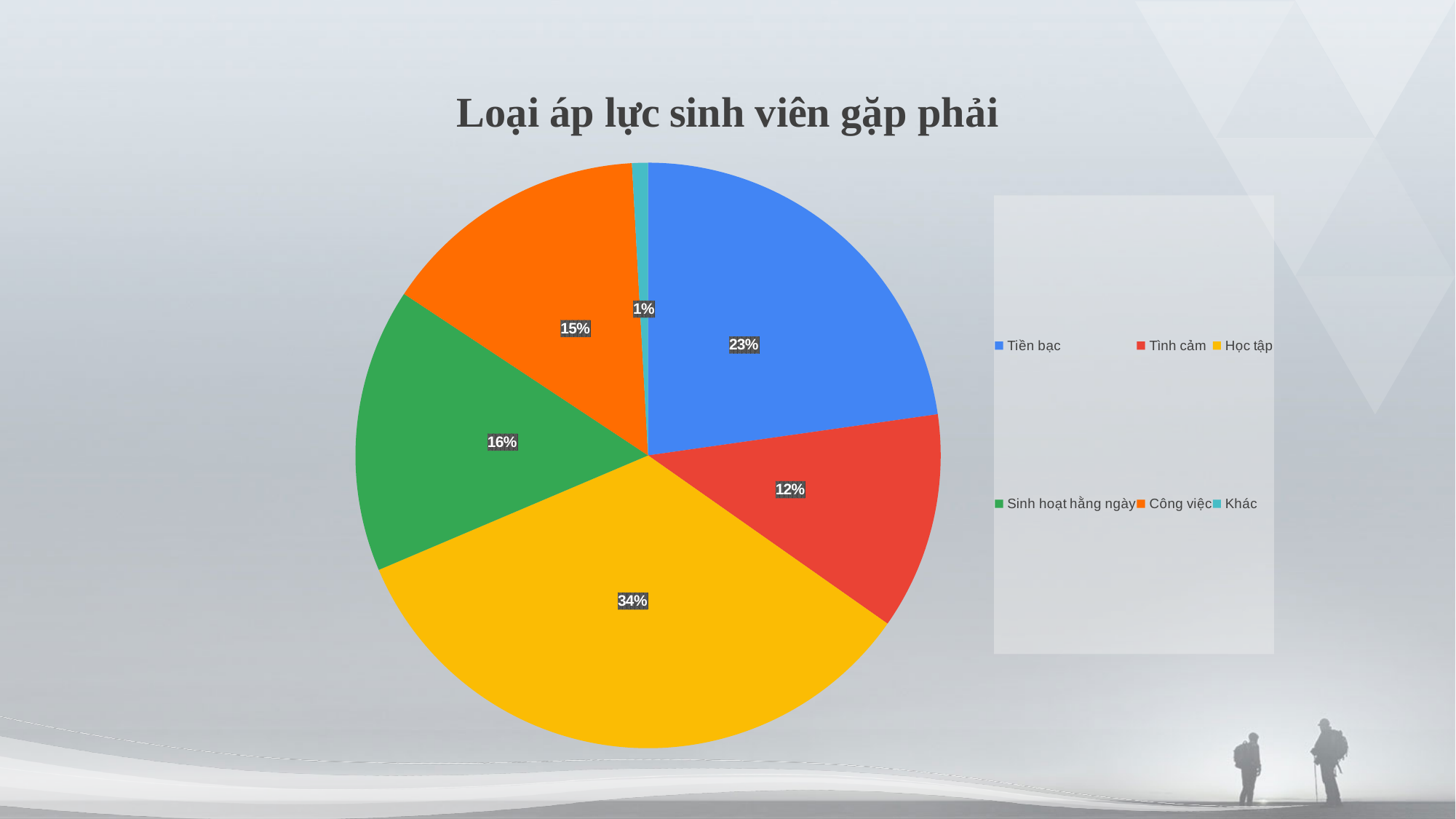

### Chart: Loại áp lực sinh viên gặp phải

| Category |  |
|---|---|
| Tiền bạc | 129.0 |
| Tình cảm | 68.0 |
| Học tập | 192.0 |
| Sinh hoạt hằng ngày | 89.0 |
| Công việc | 84.0 |
| Khác | 5.0 |